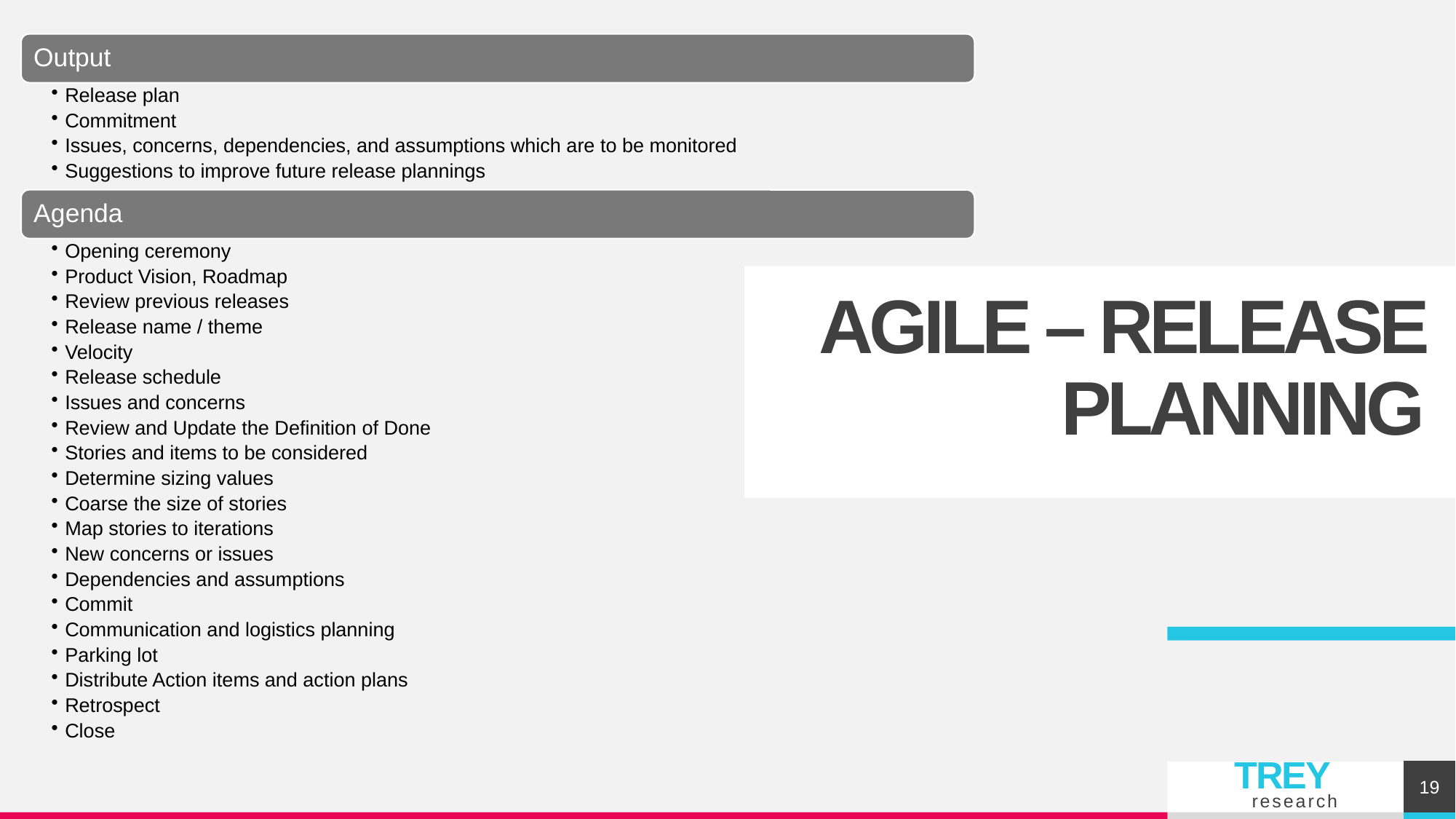

Output
Release plan
Commitment
Issues, concerns, dependencies, and assumptions which are to be monitored
Suggestions to improve future release plannings
Agenda
Opening ceremony
Product Vision, Roadmap
Review previous releases
Release name / theme
Velocity
Release schedule
Issues and concerns
Review and Update the Definition of Done
Stories and items to be considered
Determine sizing values
Coarse the size of stories
Map stories to iterations
New concerns or issues
Dependencies and assumptions
Commit
Communication and logistics planning
Parking lot
Distribute Action items and action plans
Retrospect
Close
# AGILE – RELEASE PLANNING

19